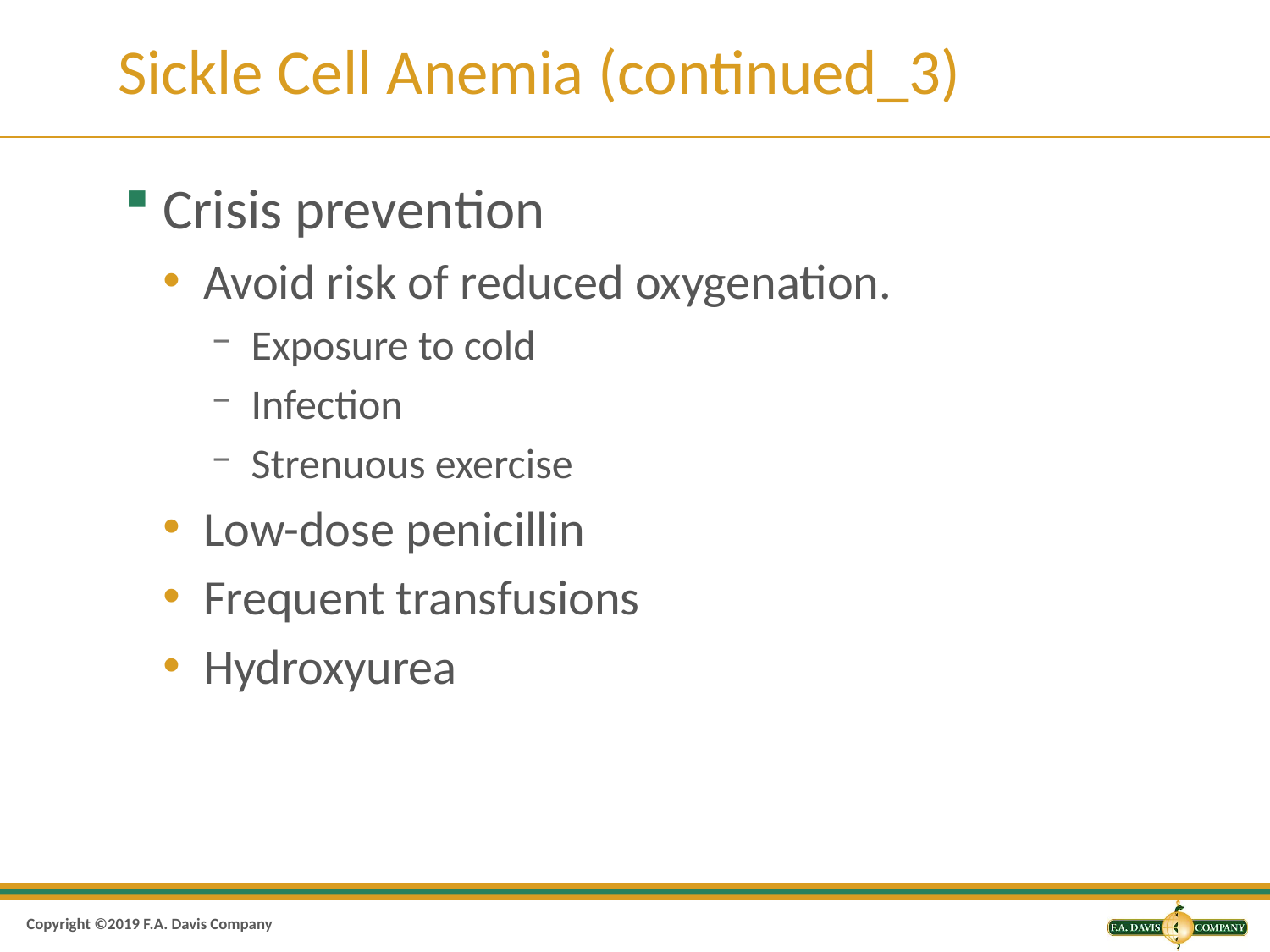

# Sickle Cell Anemia (continued_3)
Crisis prevention
Avoid risk of reduced oxygenation.
Exposure to cold
Infection
Strenuous exercise
Low-dose penicillin
Frequent transfusions
Hydroxyurea